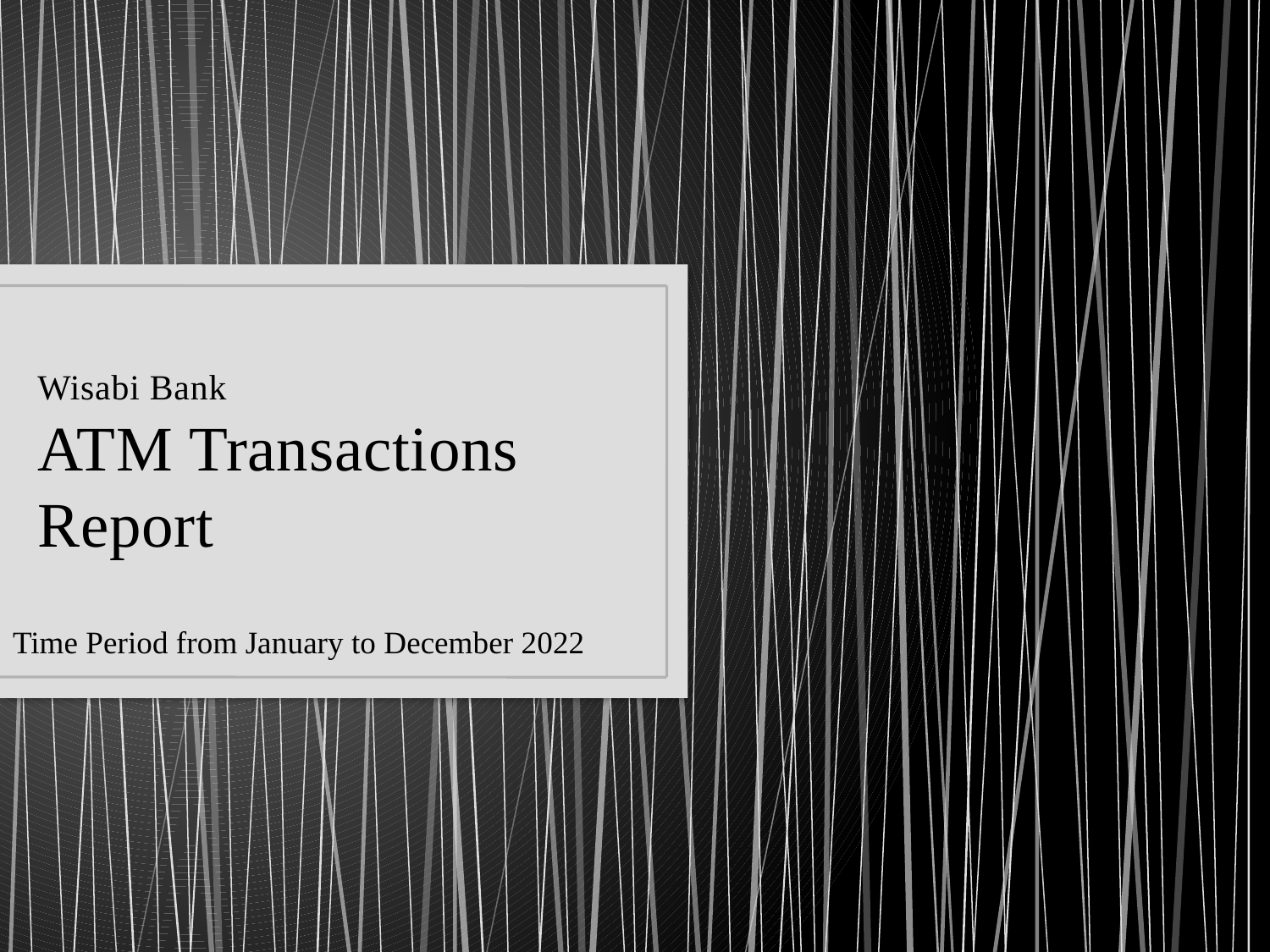

# Wisabi Bank ATM Transactions Report
Time Period from January to December 2022